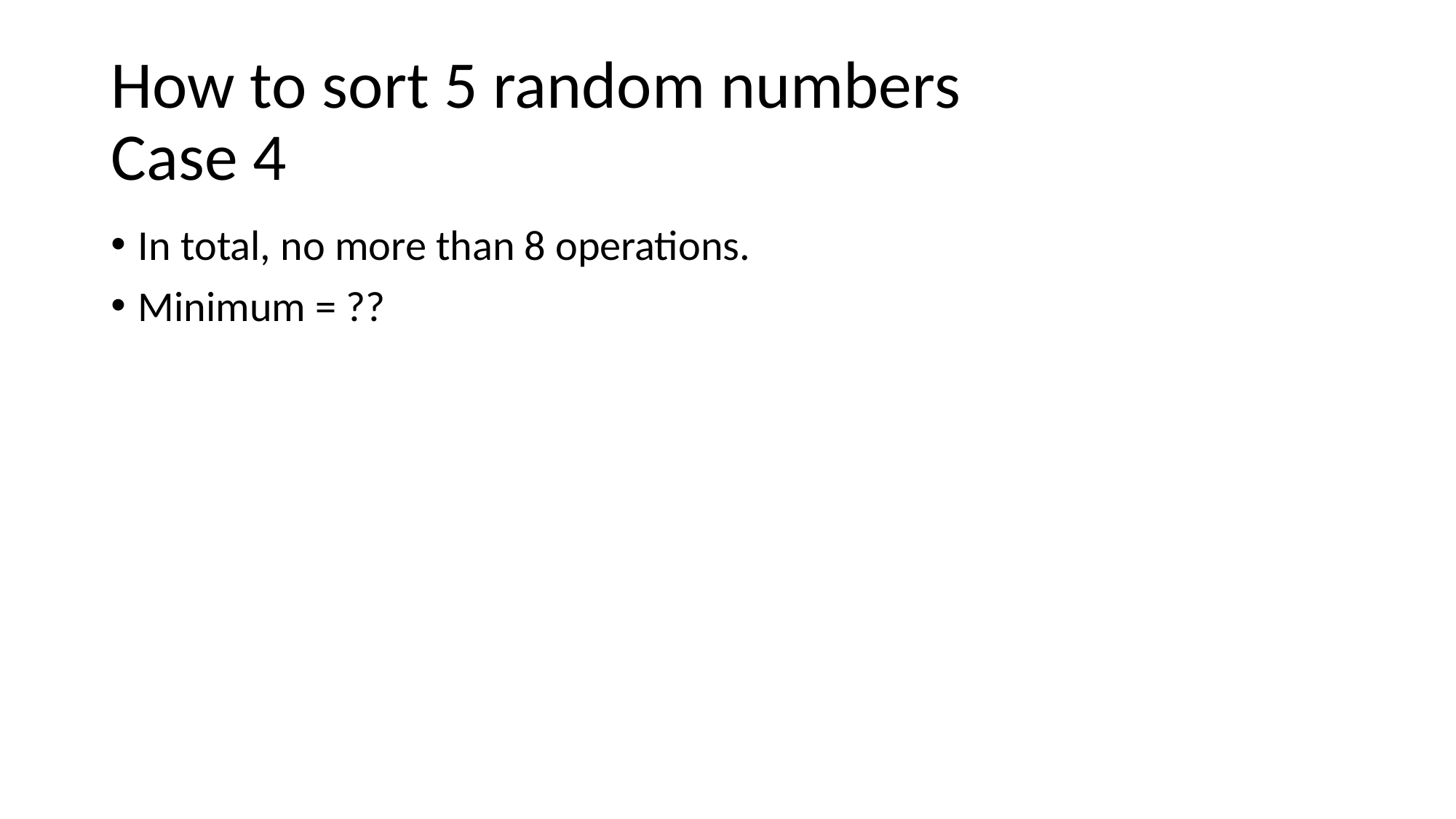

# How to sort 5 random numbers Case 4
In total, no more than 8 operations.
Minimum = ??